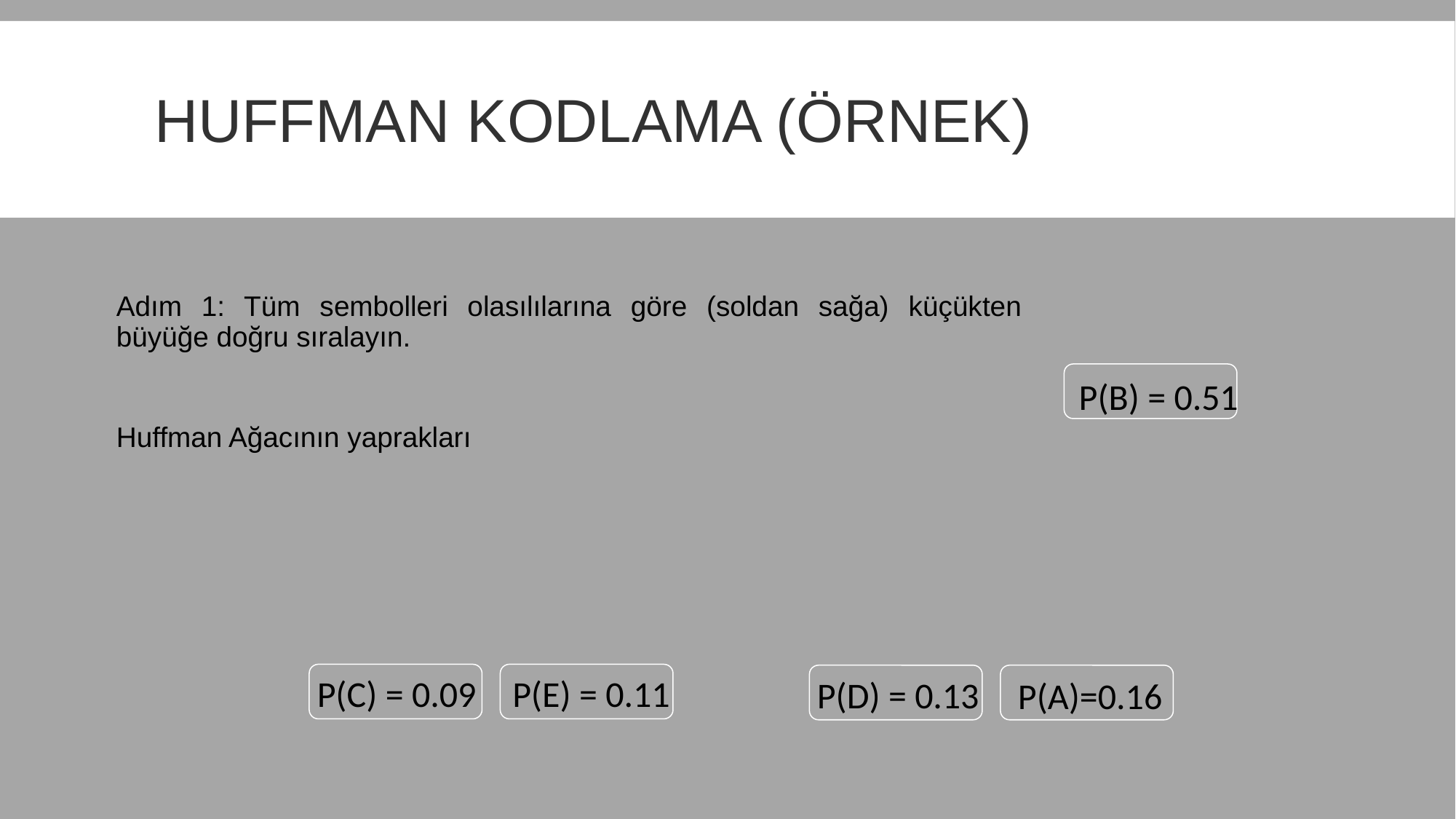

# Huffman Kodlama (Örnek)
Adım 1: Tüm sembolleri olasılılarına göre (soldan sağa) küçükten büyüğe doğru sıralayın.

Huffman Ağacının yaprakları

P(B) = 0.51

P(C) = 0.09
P(E) = 0.11
P(D) = 0.13
P(A)=0.16